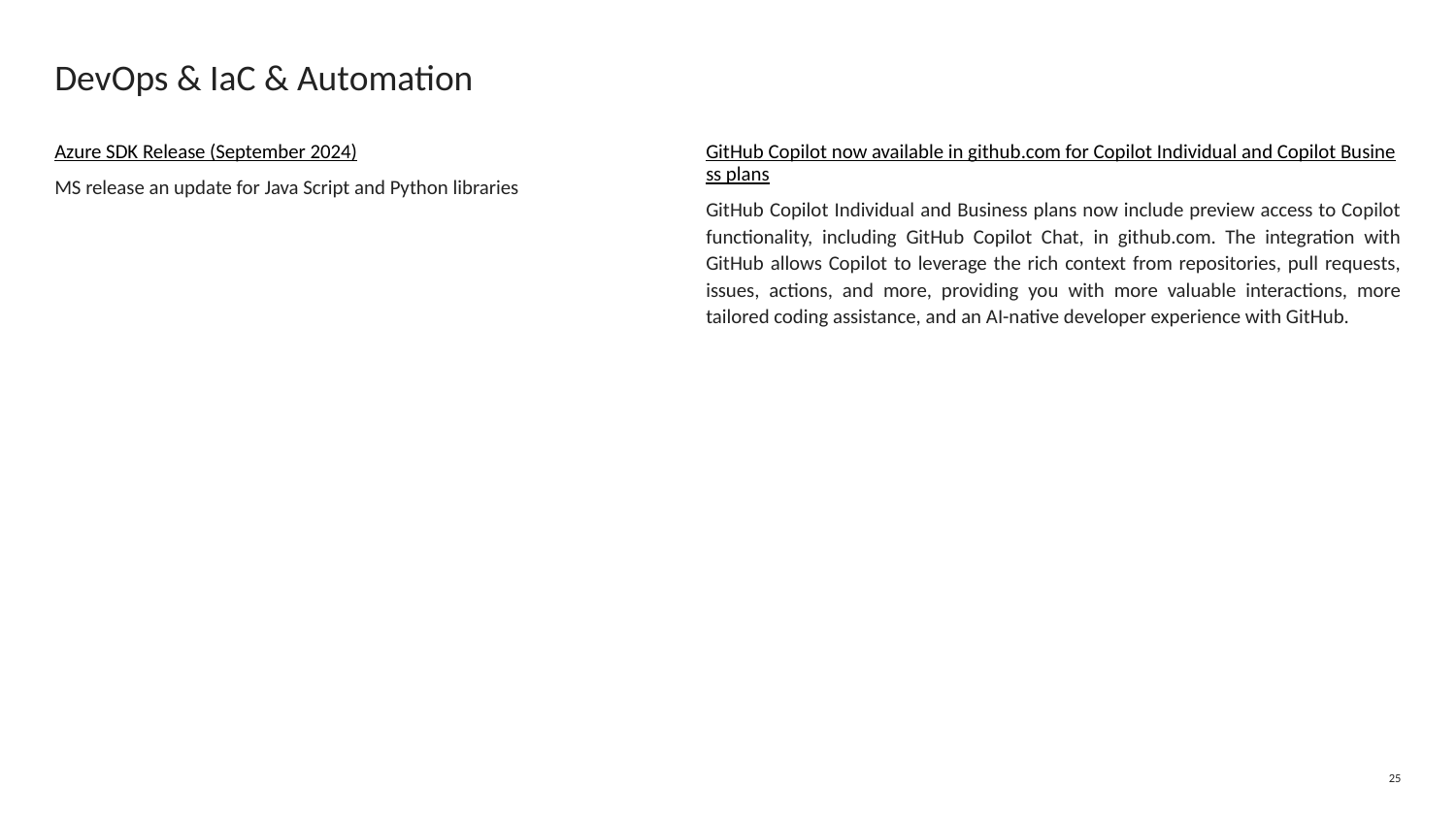

# DevOps & IaC & Automation
GitHub Copilot now available in github.com for Copilot Individual and Copilot Business plans
GitHub Copilot Individual and Business plans now include preview access to Copilot functionality, including GitHub Copilot Chat, in github.com. The integration with GitHub allows Copilot to leverage the rich context from repositories, pull requests, issues, actions, and more, providing you with more valuable interactions, more tailored coding assistance, and an AI-native developer experience with GitHub.
Azure SDK Release (September 2024)
MS release an update for Java Script and Python libraries